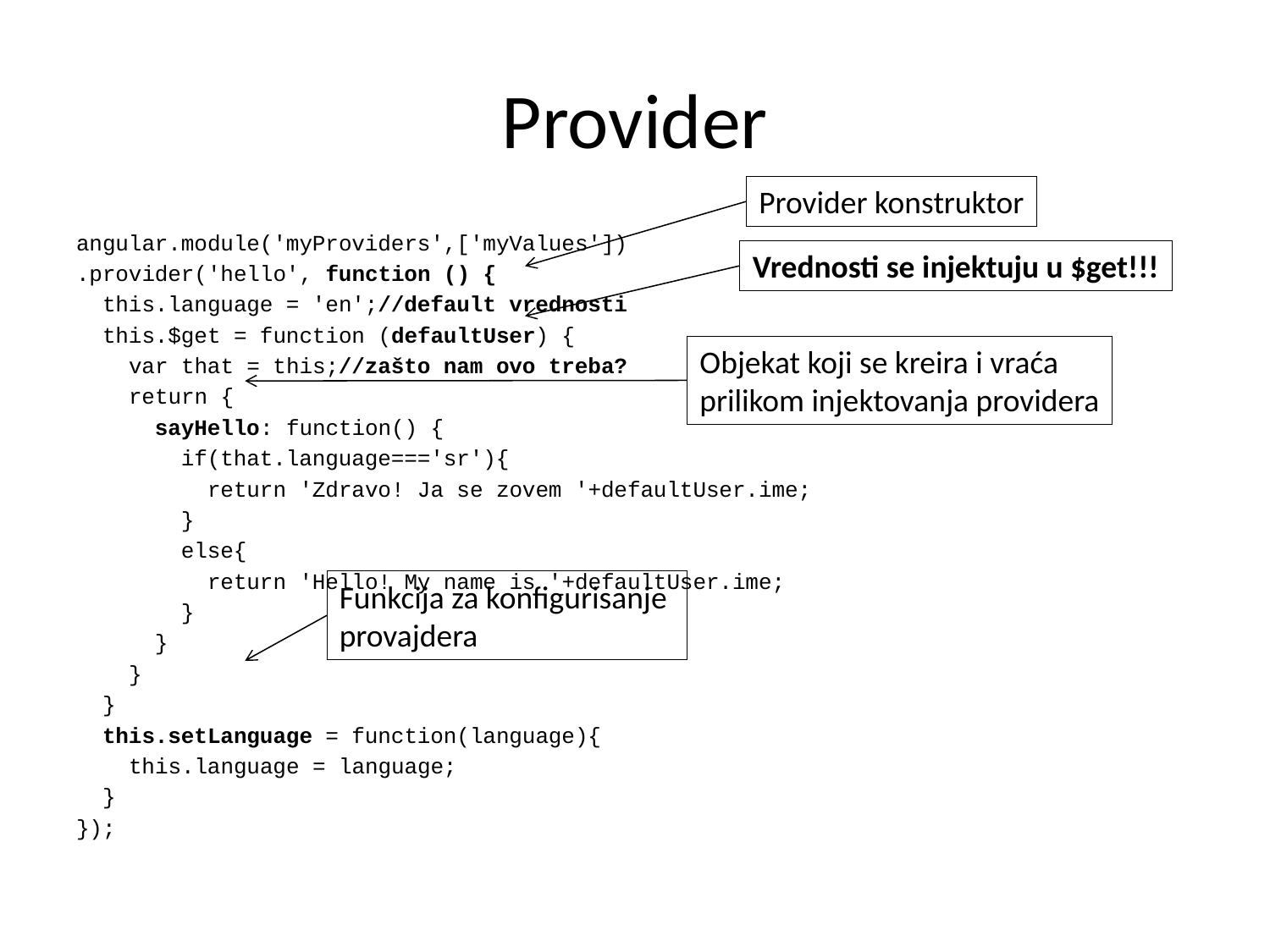

# Provider
Provider konstruktor
angular.module('myProviders',['myValues'])
.provider('hello', function () {
  this.language = 'en';//default vrednosti
  this.$get = function (defaultUser) {
    var that = this;//zašto nam ovo treba?
    return {
      sayHello: function() {
        if(that.language==='sr'){
          return 'Zdravo! Ja se zovem '+defaultUser.ime;
        }
        else{
          return 'Hello! My name is '+defaultUser.ime;
        }
      }
    }
  }
  this.setLanguage = function(language){
    this.language = language;
  }
});

Vrednosti se injektuju u $get!!!
Objekat koji se kreira i vraća
prilikom injektovanja providera
Funkcija za konfigurisanje
provajdera